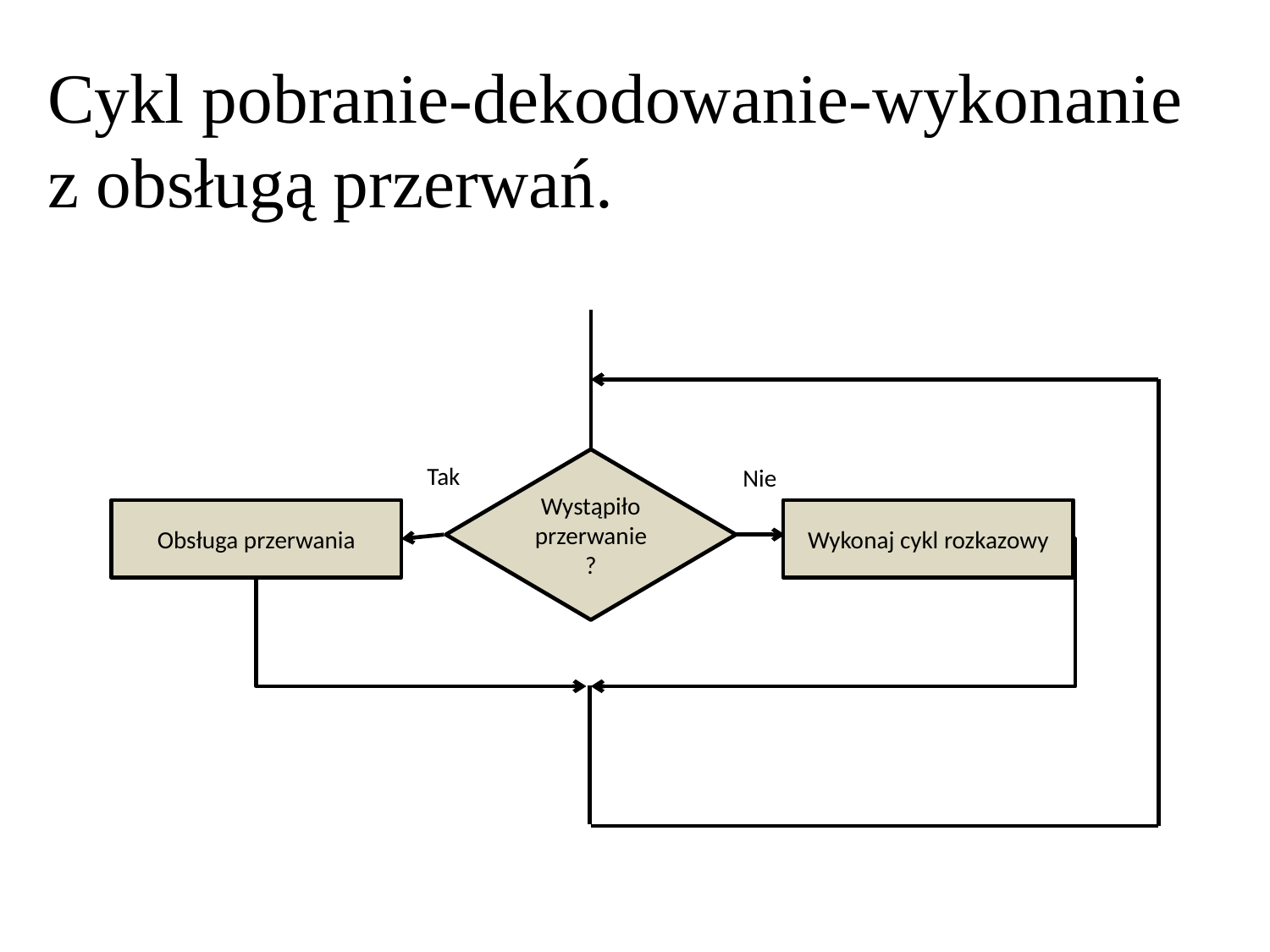

Cykl pobranie-dekodowanie-wykonanie z obsługą przerwań.
Wystąpiło przerwanie?
Tak
Nie
Obsługa przerwania
Wykonaj cykl rozkazowy